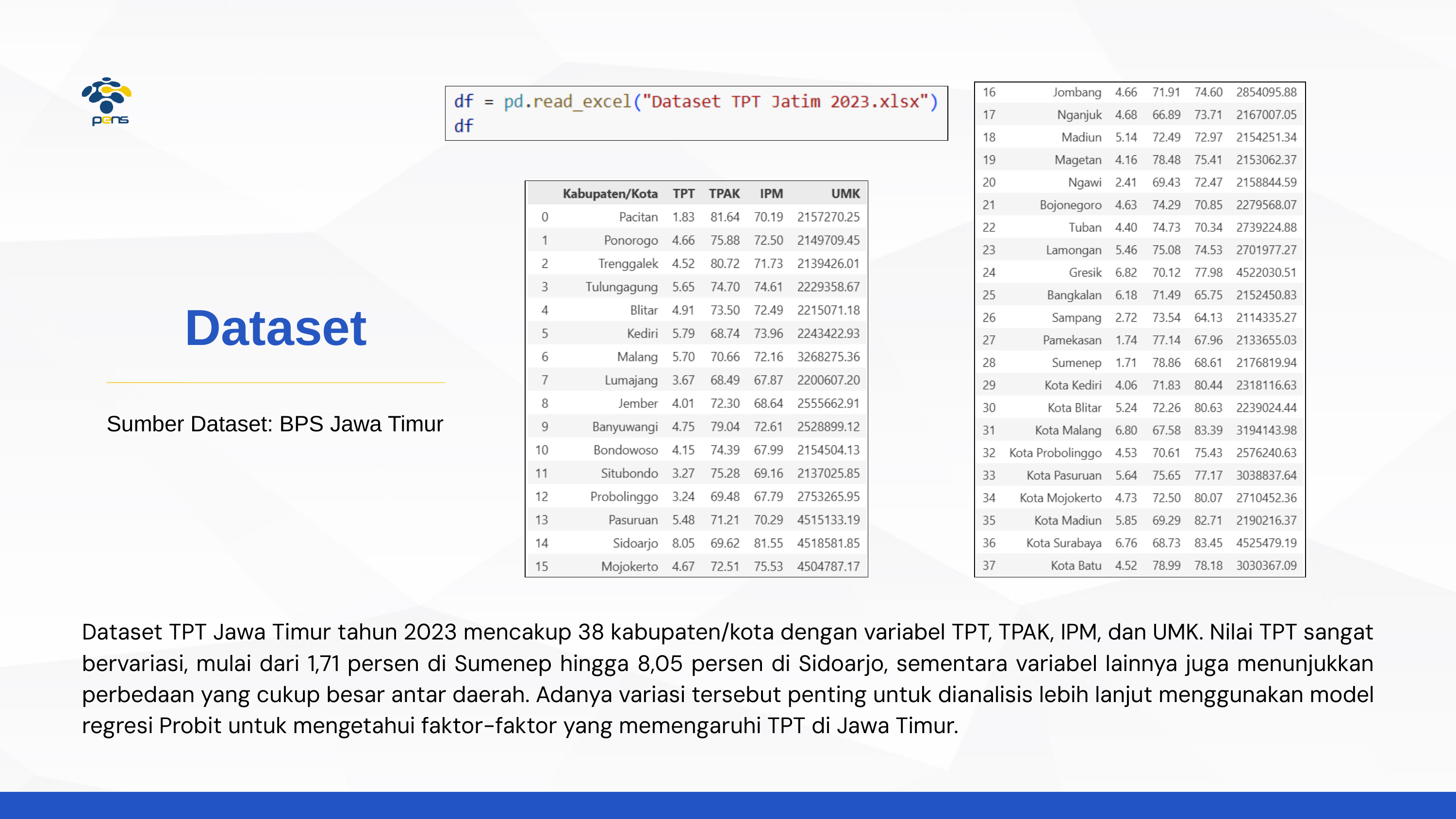

Dataset

Sumber Dataset: BPS Jawa Timur
Dataset TPT Jawa Timur tahun 2023 mencakup 38 kabupaten/kota dengan variabel TPT, TPAK, IPM, dan UMK. Nilai TPT sangat bervariasi, mulai dari 1,71 persen di Sumenep hingga 8,05 persen di Sidoarjo, sementara variabel lainnya juga menunjukkan perbedaan yang cukup besar antar daerah. Adanya variasi tersebut penting untuk dianalisis lebih lanjut menggunakan model regresi Probit untuk mengetahui faktor-faktor yang memengaruhi TPT di Jawa Timur.